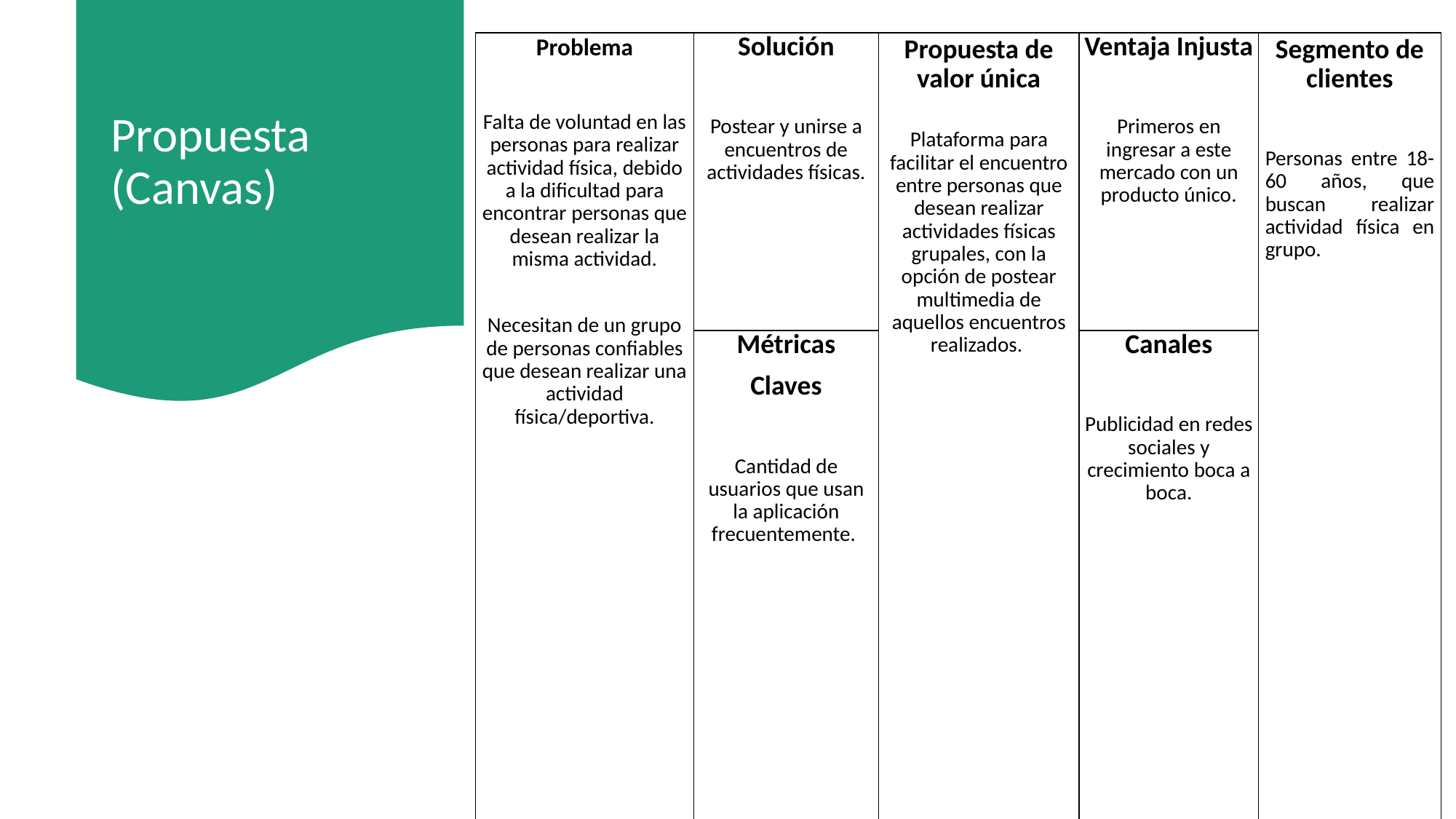

# Propuesta (Canvas)
| Problema   Falta de voluntad en las personas para realizar actividad física, debido a la dificultad para encontrar personas que desean realizar la misma actividad.   Necesitan de un grupo de personas confiables que desean realizar una actividad física/deportiva. | Solución   Postear y unirse a encuentros de actividades físicas. | Propuesta de valor única Plataforma para facilitar el encuentro entre personas que desean realizar actividades físicas grupales, con la opción de postear multimedia de aquellos encuentros realizados. |  | Ventaja Injusta Primeros en ingresar a este mercado con un producto único. | Segmento de clientes Personas entre 18-60 años, que buscan realizar actividad física en grupo. |
| --- | --- | --- | --- | --- | --- |
|  | Métricas Claves   Cantidad de usuarios que usan la aplicación frecuentemente. |  |  | Canales Publicidad en redes sociales y crecimiento boca a boca. |  |
| Estructura de coste Desarrollo y mantenimiento de la App |  |  | Fuentes de Ingreso Publicidad. |  |  |